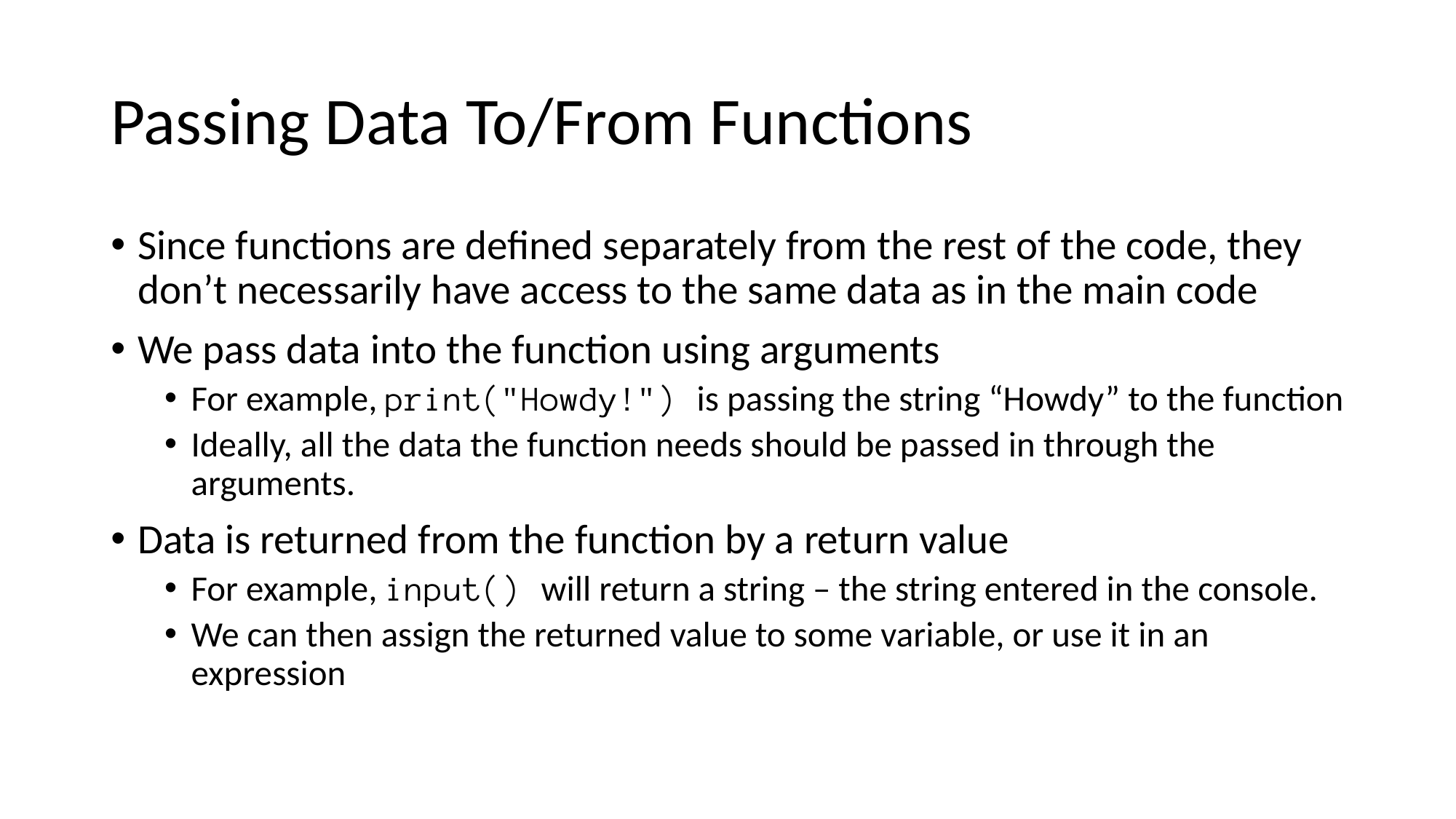

# Passing Data To/From Functions
Since functions are defined separately from the rest of the code, they don’t necessarily have access to the same data as in the main code
We pass data into the function using arguments
For example, print("Howdy!") is passing the string “Howdy” to the function
Ideally, all the data the function needs should be passed in through the arguments.
Data is returned from the function by a return value
For example, input() will return a string – the string entered in the console.
We can then assign the returned value to some variable, or use it in an expression